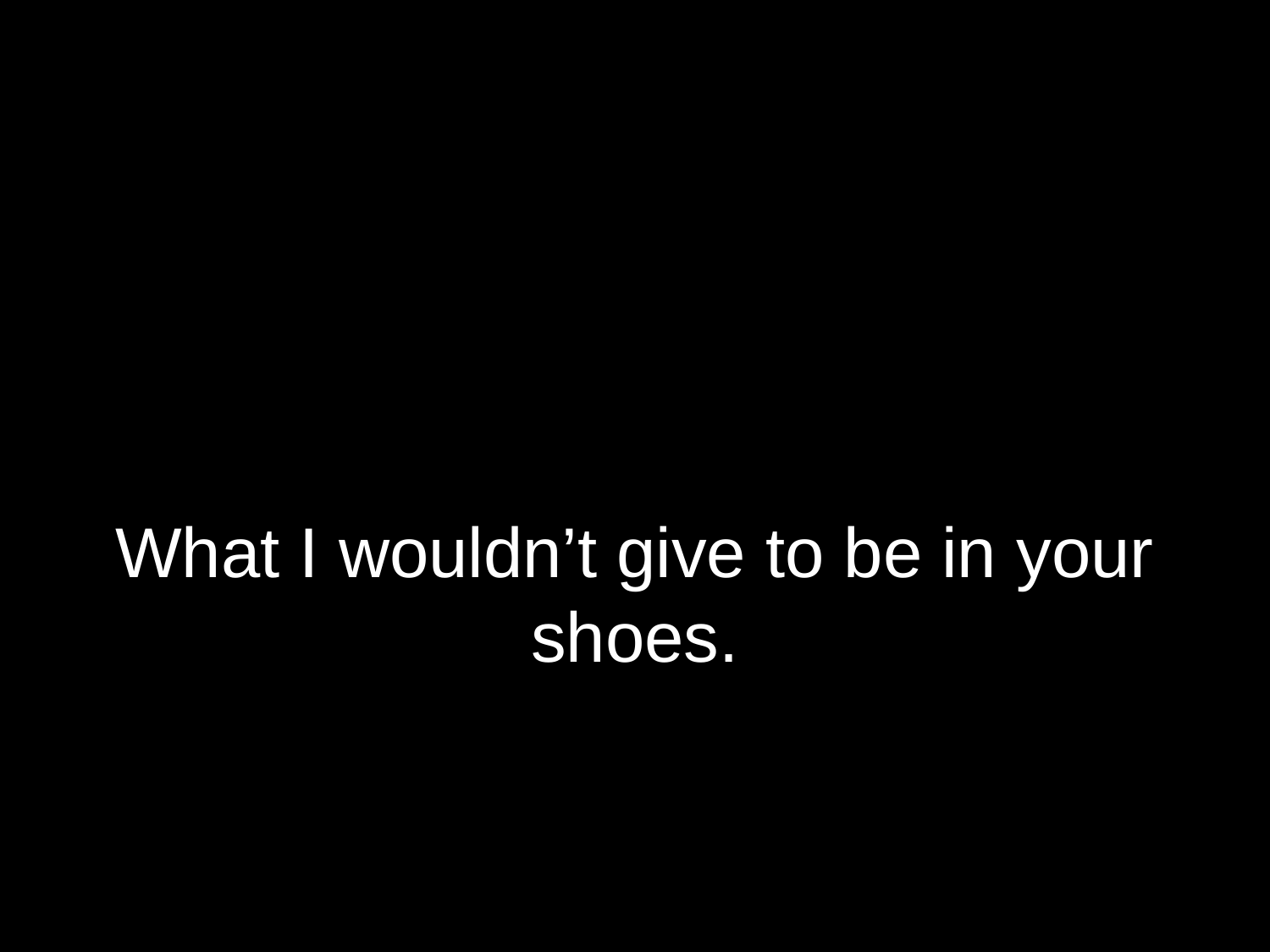

# What I wouldn’t give to be in your shoes.